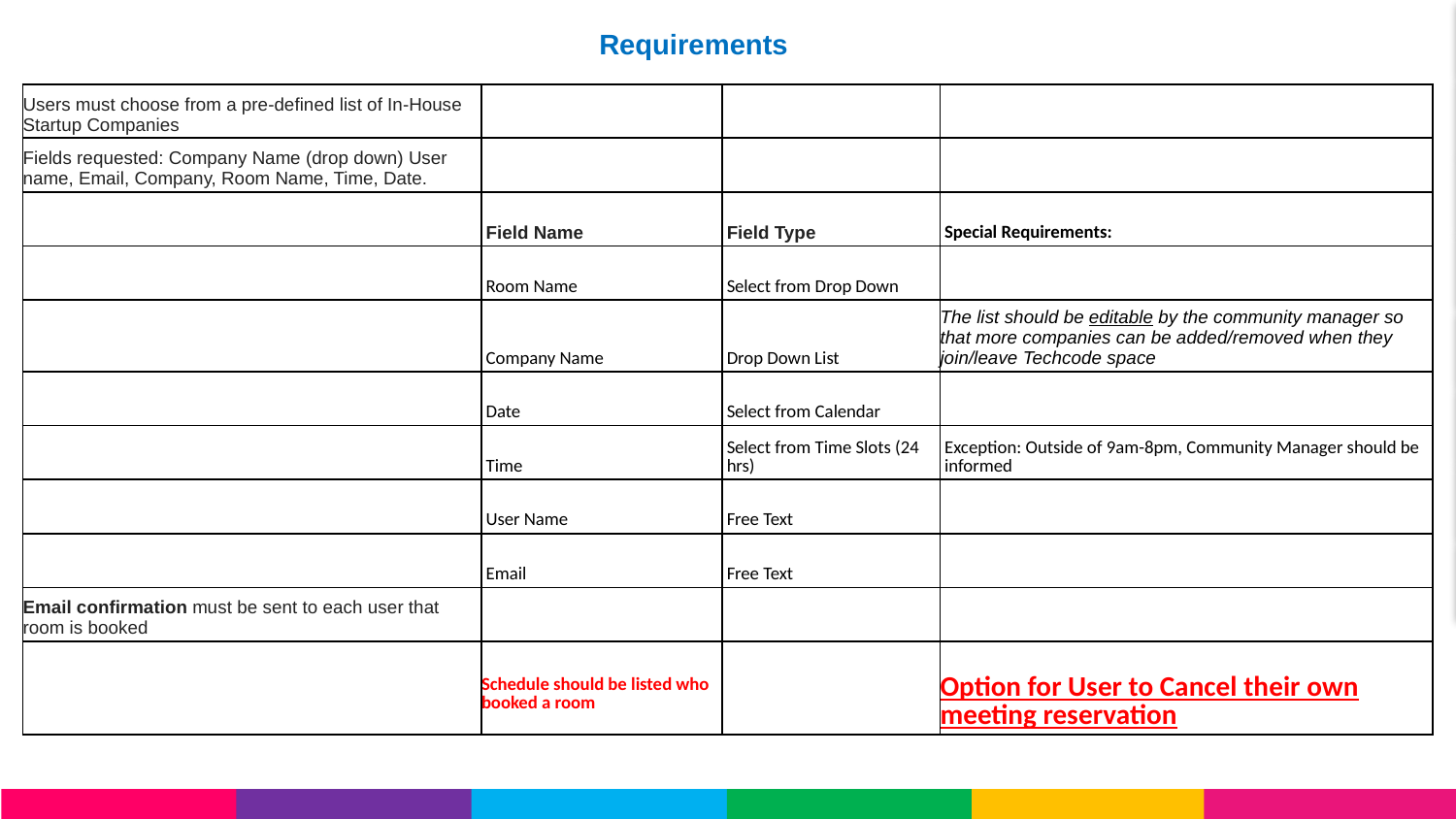

Requirements
| Users must choose from a pre-defined list of In-House Startup Companies |  |  |  |
| --- | --- | --- | --- |
| Fields requested: Company Name (drop down) User name, Email, Company, Room Name, Time, Date. |  |  |  |
|  | Field Name | Field Type | Special Requirements: |
|  | Room Name | Select from Drop Down |  |
|  | Company Name | Drop Down List | The list should be editable by the community manager so that more companies can be added/removed when they join/leave Techcode space |
|  | Date | Select from Calendar |  |
|  | Time | Select from Time Slots (24 hrs) | Exception: Outside of 9am-8pm, Community Manager should be informed |
|  | User Name | Free Text |  |
|  | Email | Free Text |  |
| Email confirmation must be sent to each user that room is booked |  |  |  |
|  | Schedule should be listed who booked a room |  | Option for User to Cancel their own meeting reservation |